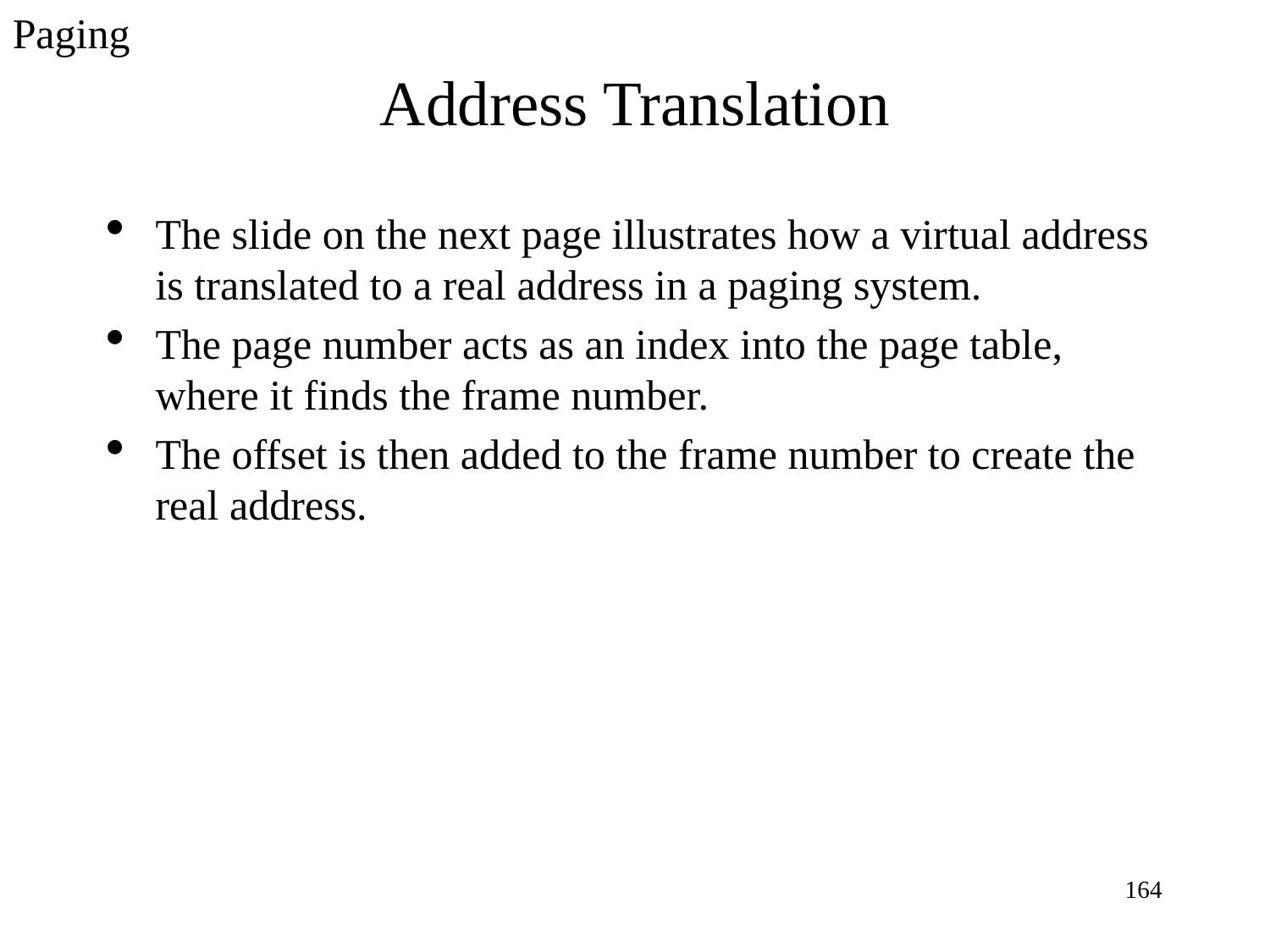

Paging
Address Translation
The slide on the next page illustrates how a virtual address is translated to a real address in a paging system.
The page number acts as an index into the page table, where it finds the frame number.
The offset is then added to the frame number to create the real address.
164